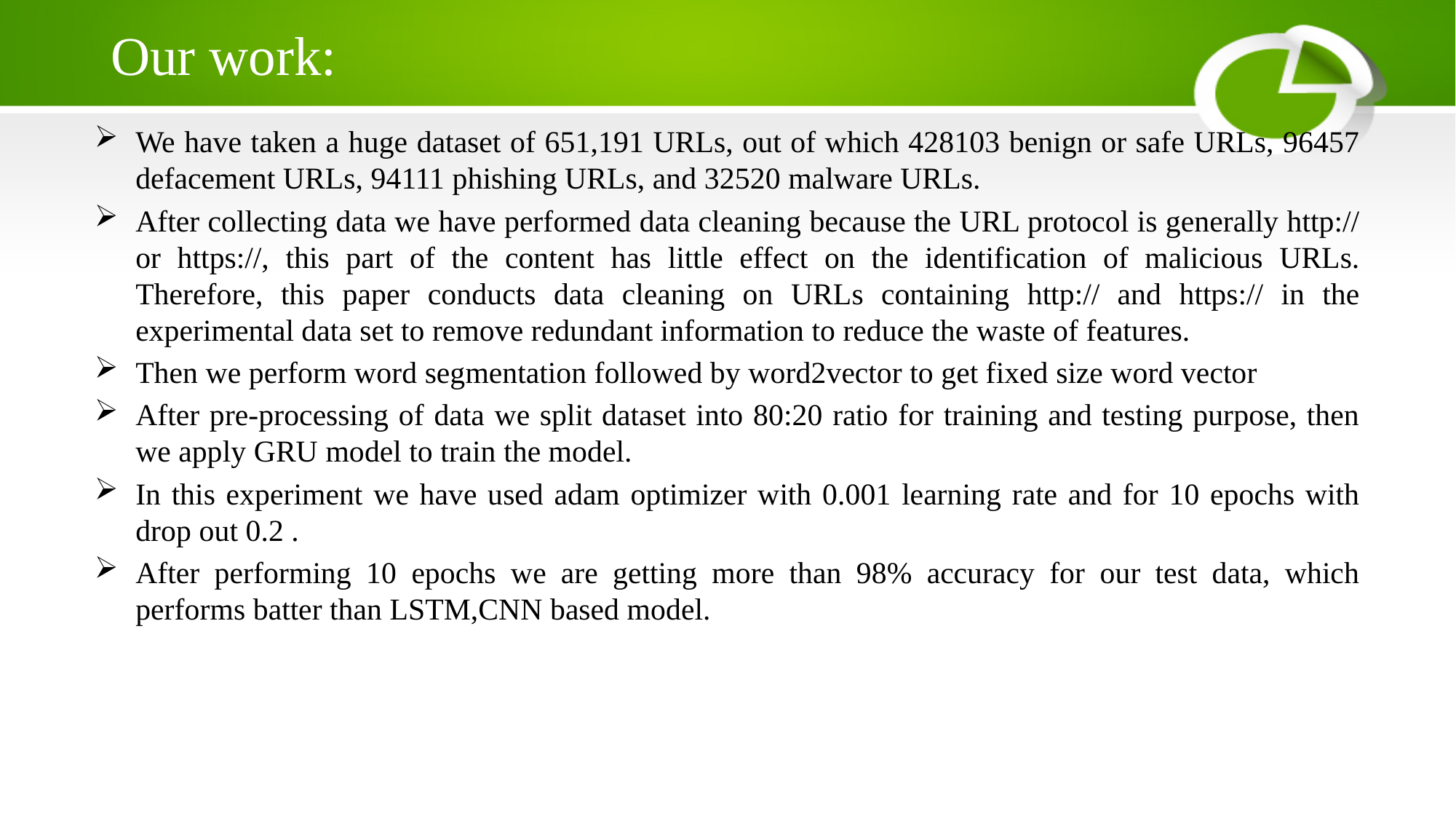

# Our work:
We have taken a huge dataset of 651,191 URLs, out of which 428103 benign or safe URLs, 96457 defacement URLs, 94111 phishing URLs, and 32520 malware URLs.
After collecting data we have performed data cleaning because the URL protocol is generally http:// or https://, this part of the content has little effect on the identification of malicious URLs. Therefore, this paper conducts data cleaning on URLs containing http:// and https:// in the experimental data set to remove redundant information to reduce the waste of features.
Then we perform word segmentation followed by word2vector to get fixed size word vector
After pre-processing of data we split dataset into 80:20 ratio for training and testing purpose, then we apply GRU model to train the model.
In this experiment we have used adam optimizer with 0.001 learning rate and for 10 epochs with drop out 0.2 .
After performing 10 epochs we are getting more than 98% accuracy for our test data, which performs batter than LSTM,CNN based model.